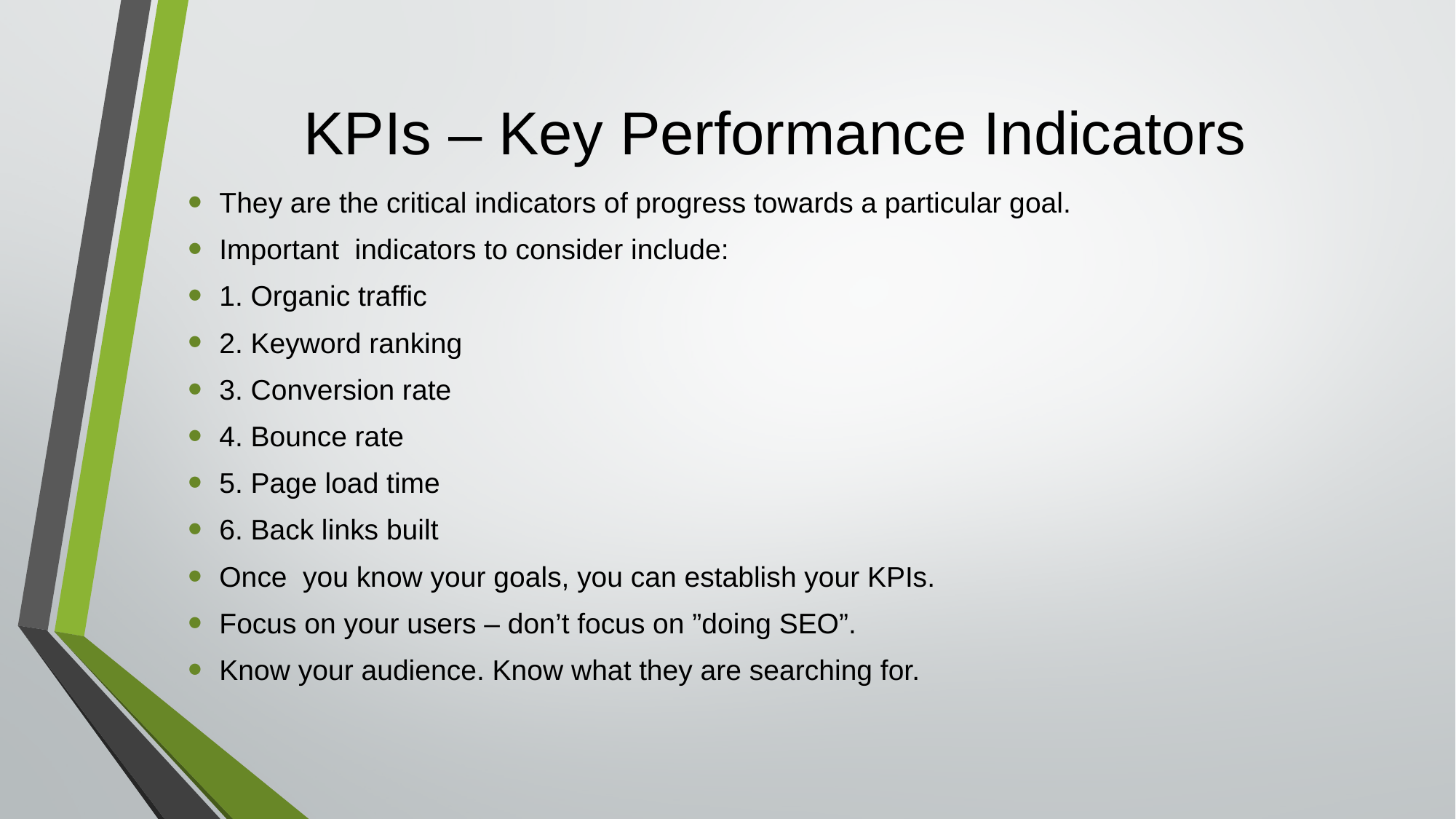

# KPIs – Key Performance Indicators
They are the critical indicators of progress towards a particular goal.
Important  indicators to consider include:
1. Organic traffic
2. Keyword ranking
3. Conversion rate
4. Bounce rate
5. Page load time
6. Back links built
Once  you know your goals, you can establish your KPIs.
Focus on your users – don’t focus on ”doing SEO”.
Know your audience. Know what they are searching for.